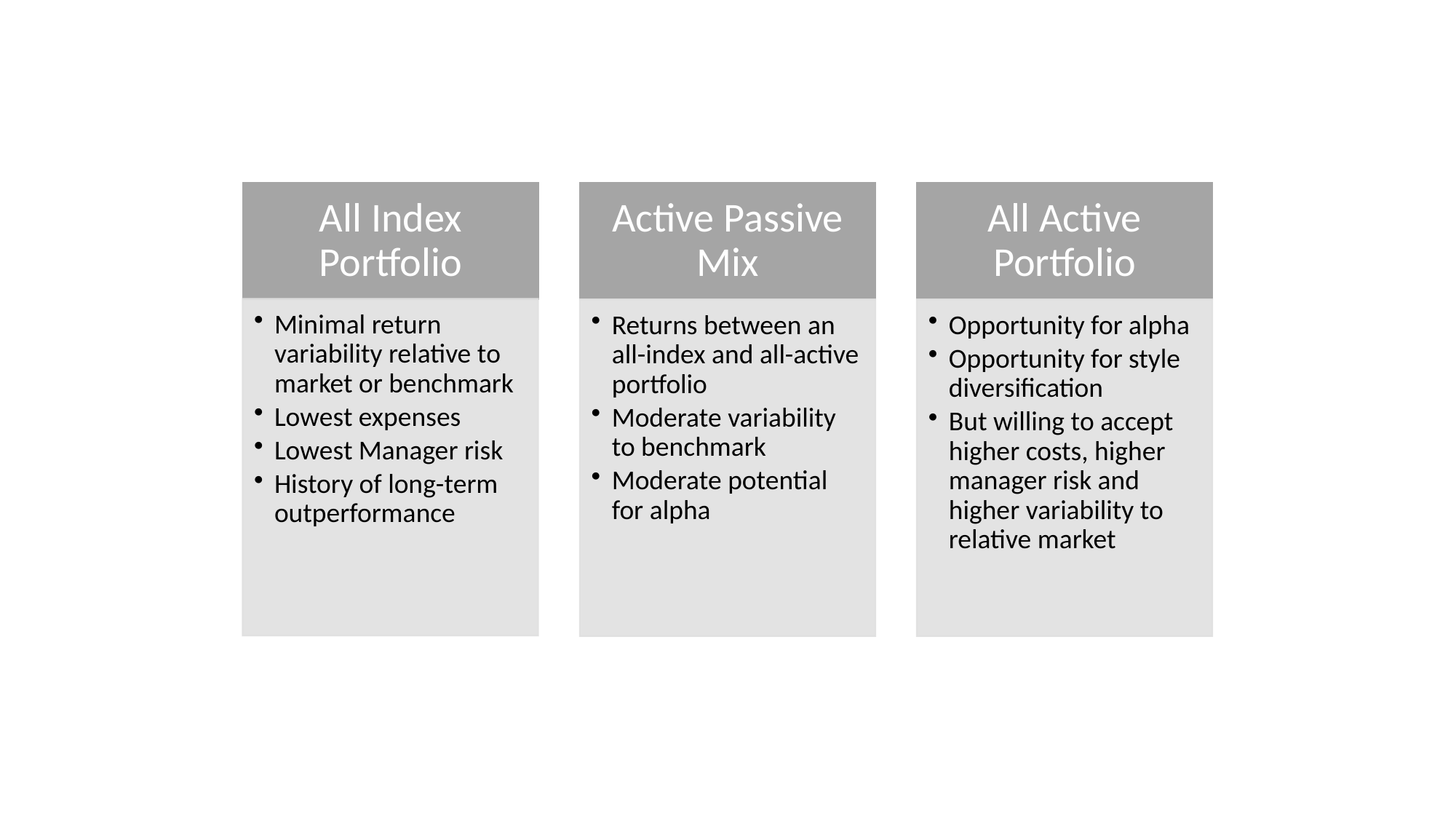

All Index Portfolio
Minimal return variability relative to market or benchmark
Lowest expenses
Lowest Manager risk
History of long-term outperformance
Active Passive Mix
Returns between an all-index and all-active portfolio
Moderate variability to benchmark
Moderate potential for alpha

All Active Portfolio
Opportunity for alpha
Opportunity for style diversification
But willing to accept higher costs, higher manager risk and higher variability to relative market